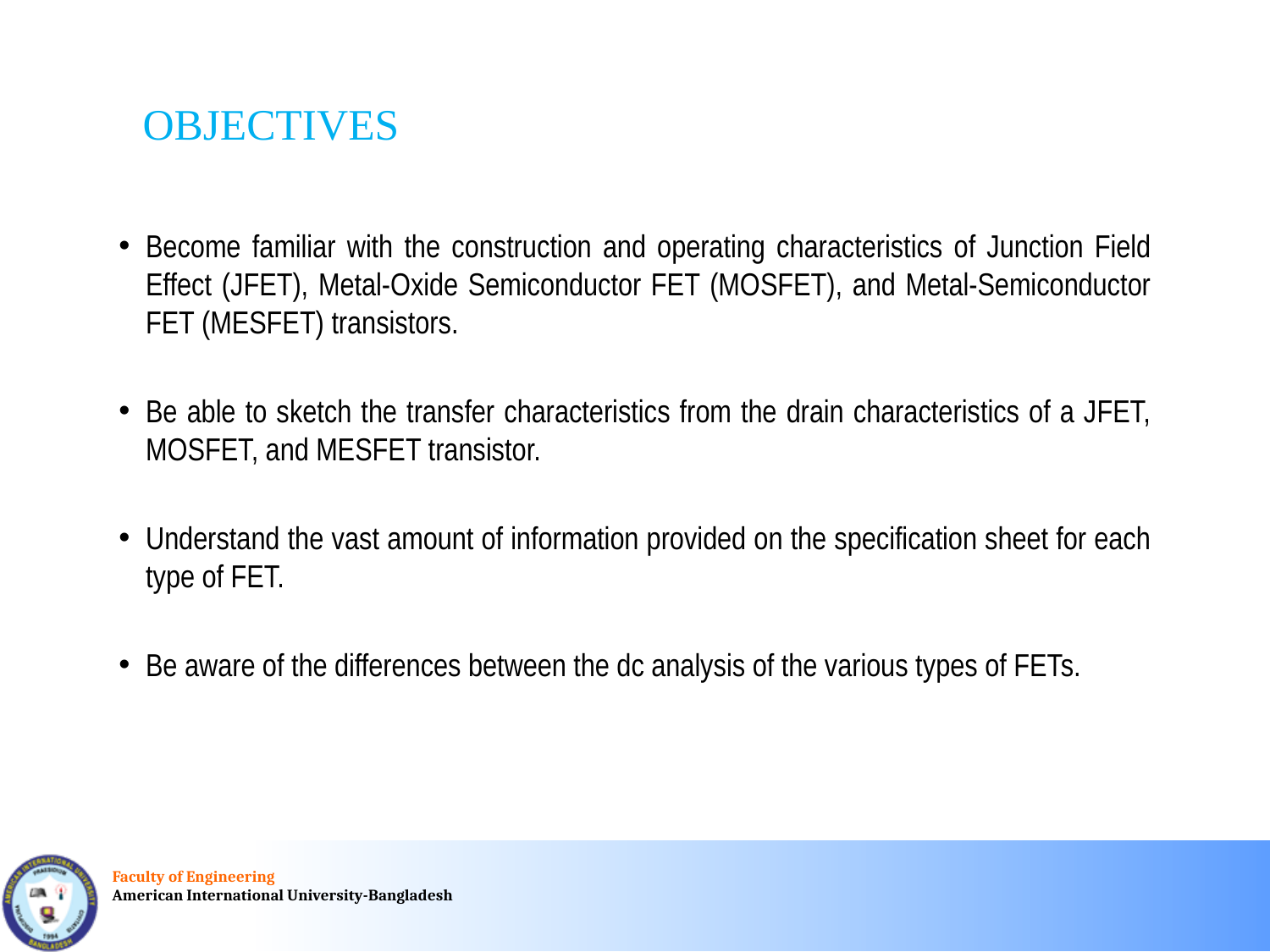

# OBJECTIVES
Become familiar with the construction and operating characteristics of Junction Field Effect (JFET), Metal-Oxide Semiconductor FET (MOSFET), and Metal-Semiconductor FET (MESFET) transistors.

Be able to sketch the transfer characteristics from the drain characteristics of a JFET, MOSFET, and MESFET transistor.

Understand the vast amount of information provided on the specification sheet for each type of FET.

Be aware of the differences between the dc analysis of the various types of FETs.